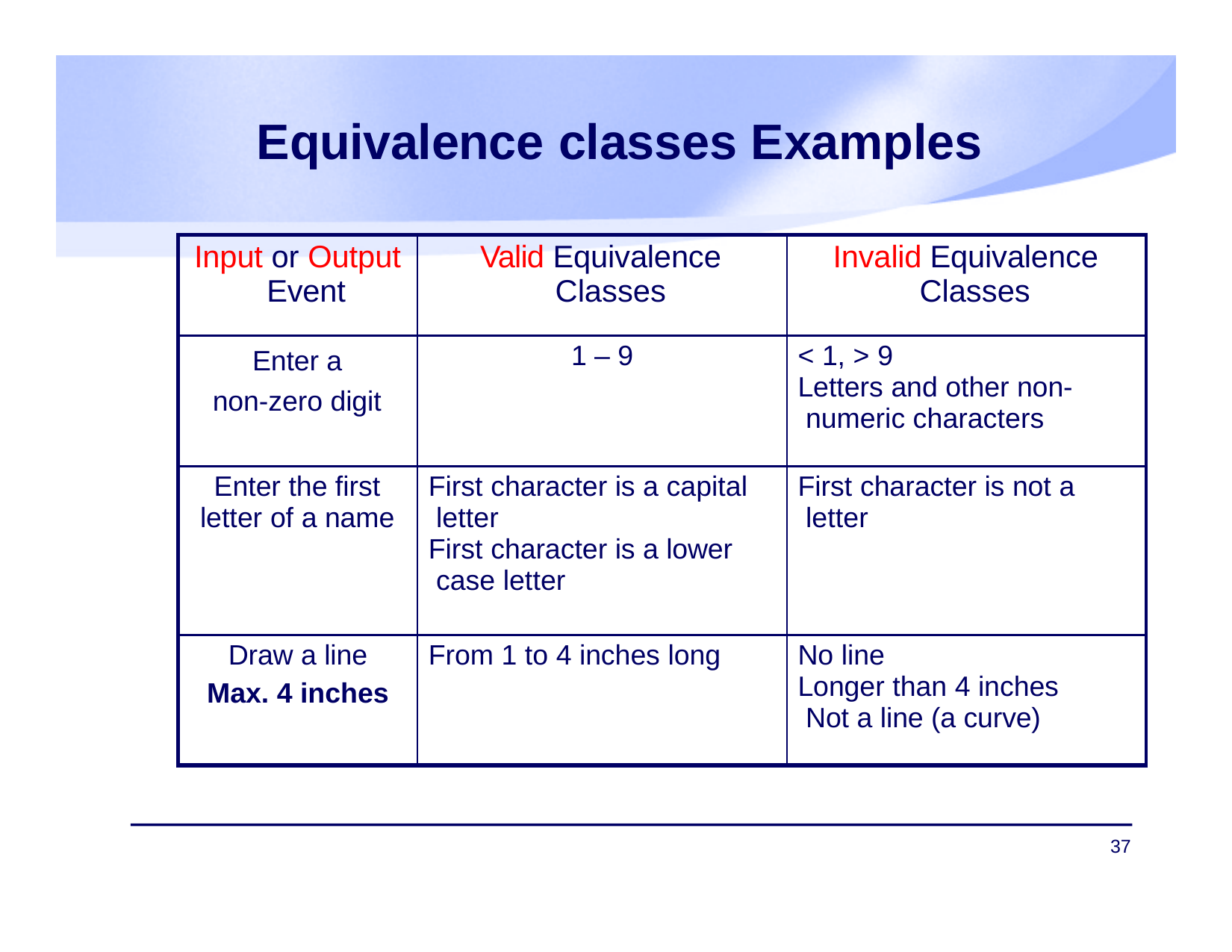

# Equivalence classes Examples
| Input or Output Event | Valid Equivalence Classes | Invalid Equivalence Classes |
| --- | --- | --- |
| Enter a non-zero digit | 1 – 9 | < 1, > 9 Letters and other non- numeric characters |
| Enter the first letter of a name | First character is a capital letter First character is a lower case letter | First character is not a letter |
| Draw a line Max. 4 inches | From 1 to 4 inches long | No line Longer than 4 inches Not a line (a curve) |
37